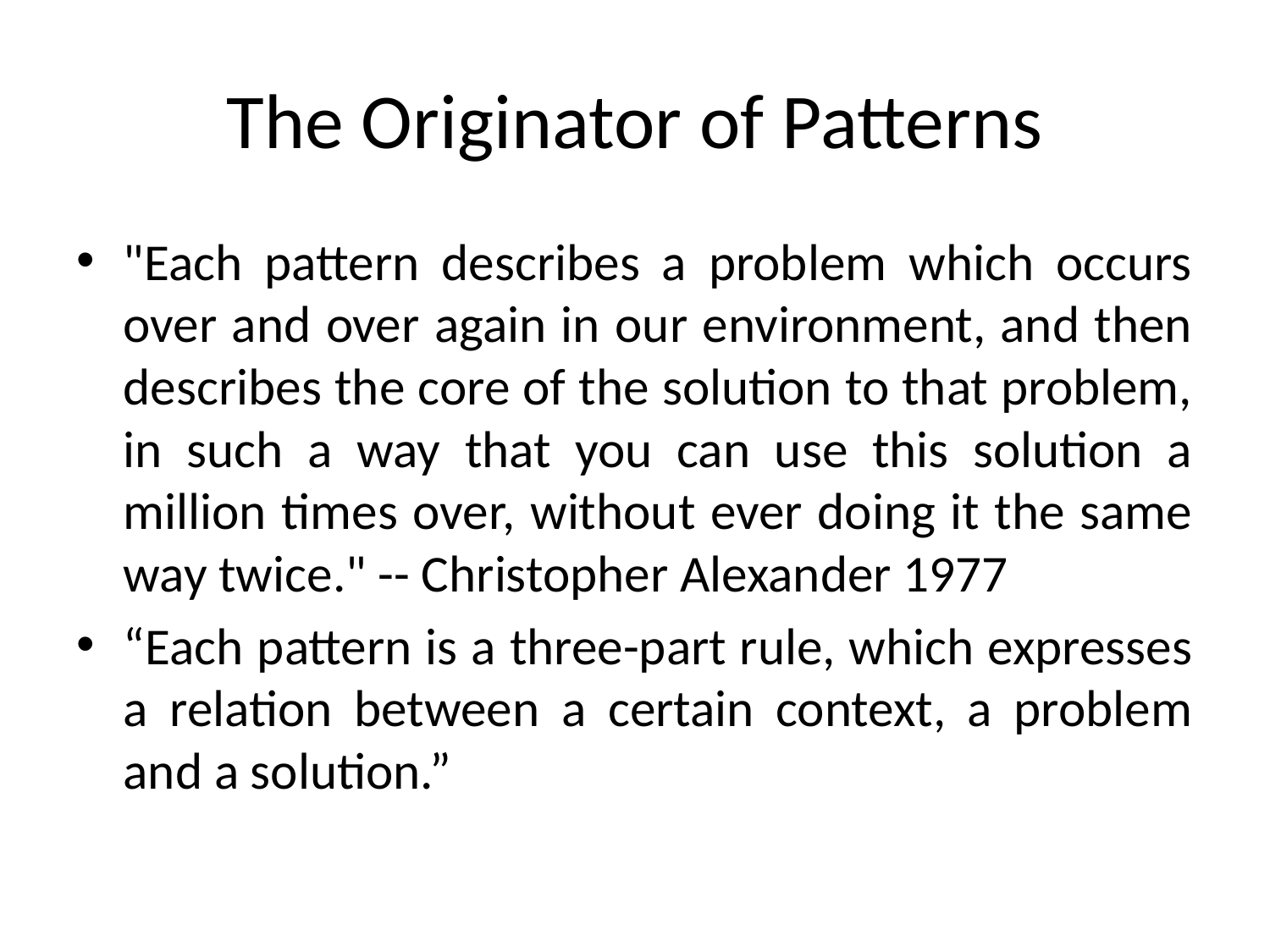

# The Originator of Patterns
"Each pattern describes a problem which occurs over and over again in our environment, and then describes the core of the solution to that problem, in such a way that you can use this solution a million times over, without ever doing it the same way twice." -- Christopher Alexander 1977
“Each pattern is a three-part rule, which expresses a relation between a certain context, a problem and a solution.”